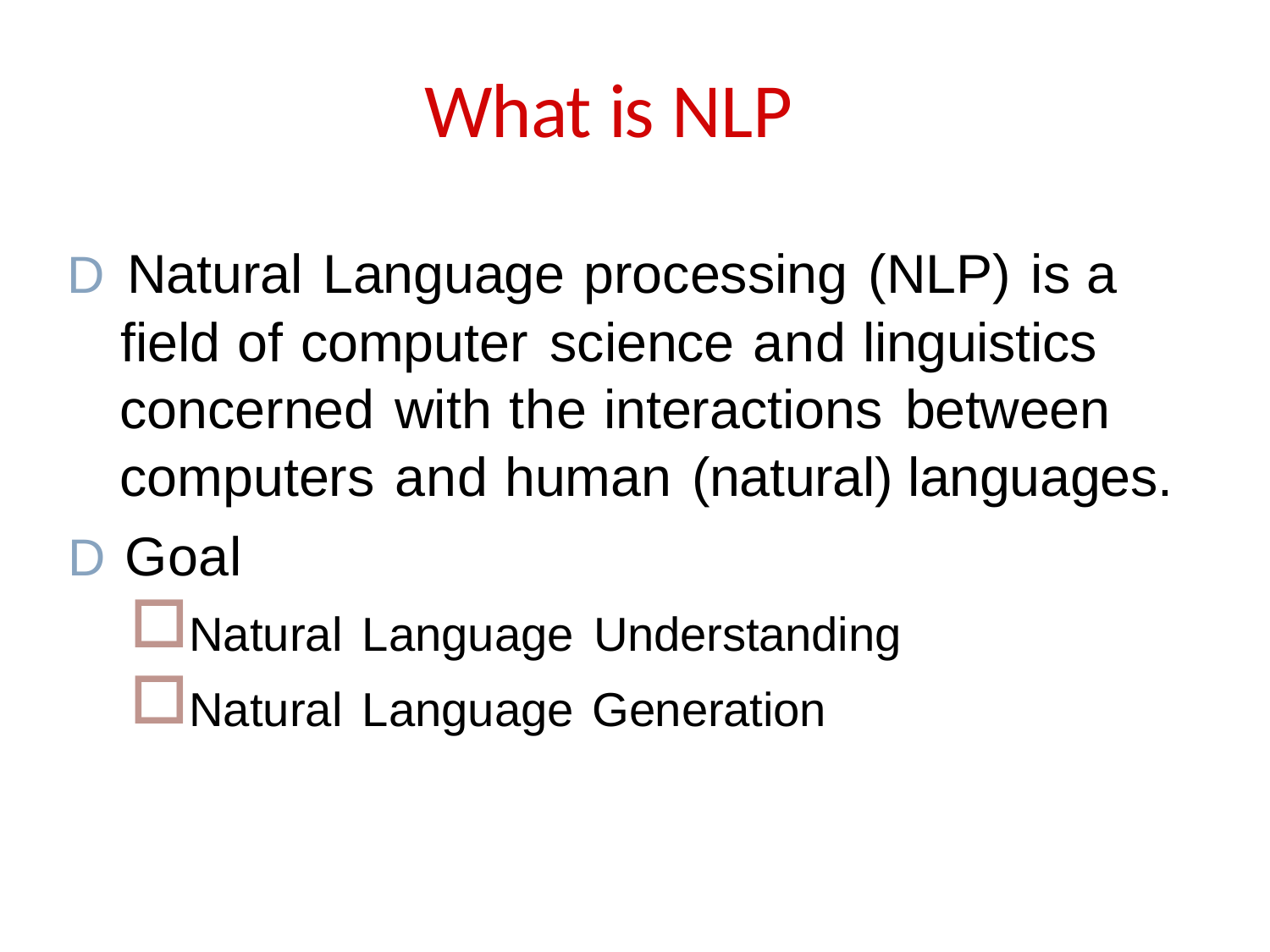

# What is NLP
D Natural Language processing (NLP) is a
field of computer science and linguistics concerned with the interactions between computers and human (natural) languages.
D Goal
Natural Language Understanding
Natural Language Generation